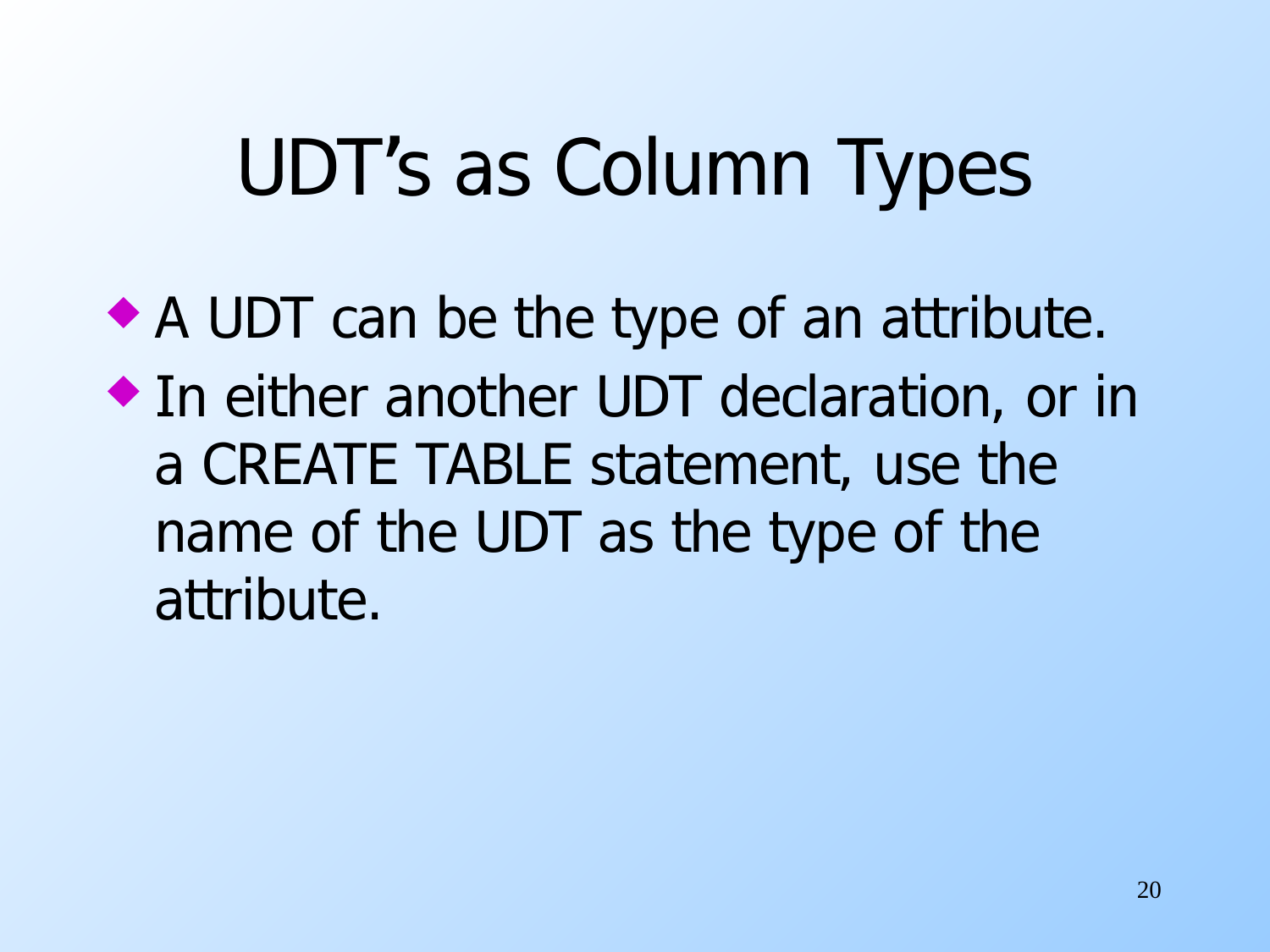

# UDT’s as Column Types
A UDT can be the type of an attribute.
In either another UDT declaration, or in a CREATE TABLE statement, use the name of the UDT as the type of the attribute.
20